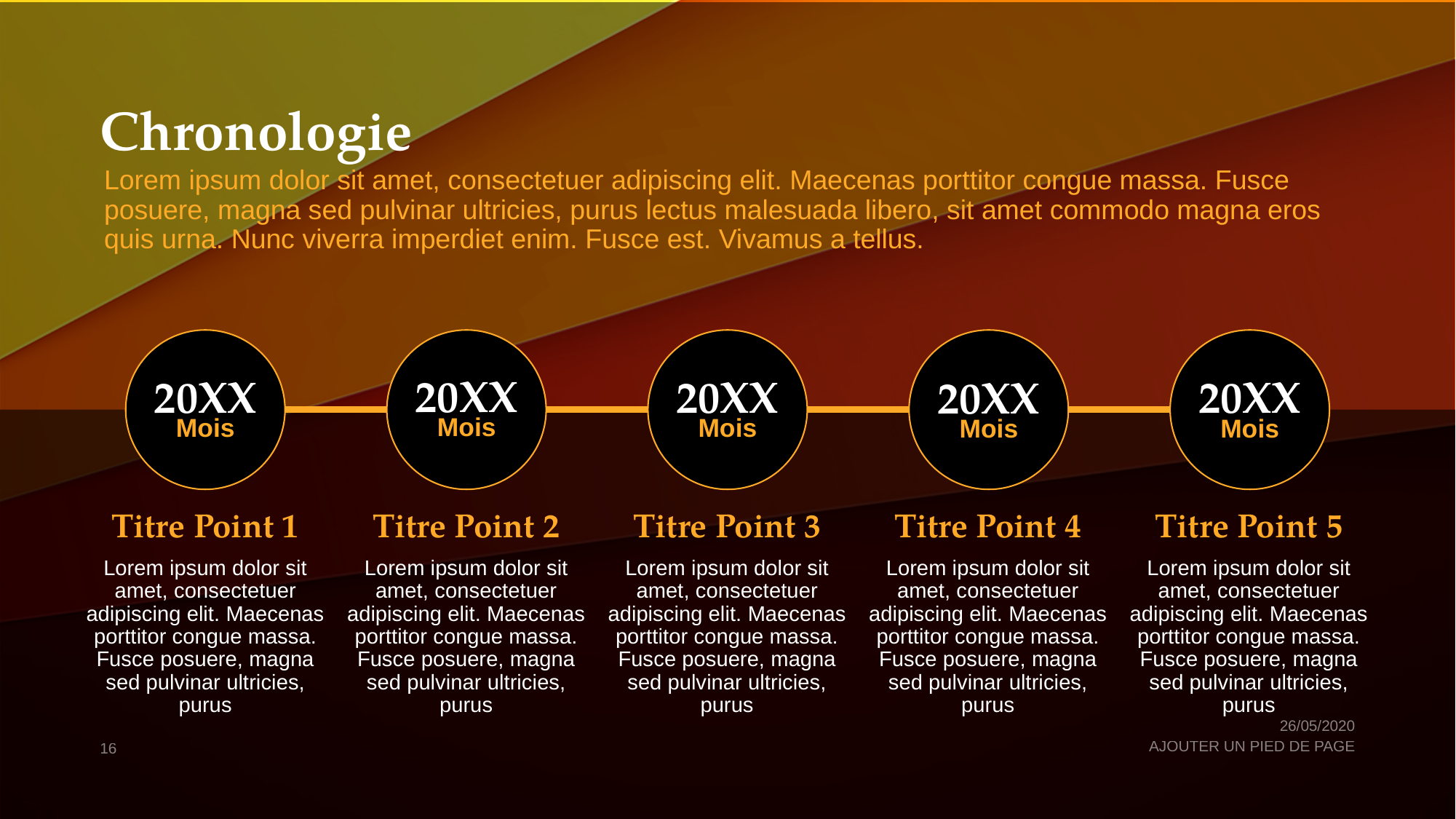

# Chronologie
Lorem ipsum dolor sit amet, consectetuer adipiscing elit. Maecenas porttitor congue massa. Fusce posuere, magna sed pulvinar ultricies, purus lectus malesuada libero, sit amet commodo magna eros quis urna. Nunc viverra imperdiet enim. Fusce est. Vivamus a tellus.

20XX
20XX
20XX
20XX
20XX
Mois
Mois
Mois
Mois
Mois
Titre Point 1
Titre Point 2
Titre Point 3
Titre Point 4
Titre Point 5
Lorem ipsum dolor sit amet, consectetuer adipiscing elit. Maecenas porttitor congue massa. Fusce posuere, magna sed pulvinar ultricies, purus
Lorem ipsum dolor sit amet, consectetuer adipiscing elit. Maecenas porttitor congue massa. Fusce posuere, magna sed pulvinar ultricies, purus
Lorem ipsum dolor sit amet, consectetuer adipiscing elit. Maecenas porttitor congue massa. Fusce posuere, magna sed pulvinar ultricies, purus
Lorem ipsum dolor sit amet, consectetuer adipiscing elit. Maecenas porttitor congue massa. Fusce posuere, magna sed pulvinar ultricies, purus
Lorem ipsum dolor sit amet, consectetuer adipiscing elit. Maecenas porttitor congue massa. Fusce posuere, magna sed pulvinar ultricies, purus
26/05/2020
16
AJOUTER UN PIED DE PAGE